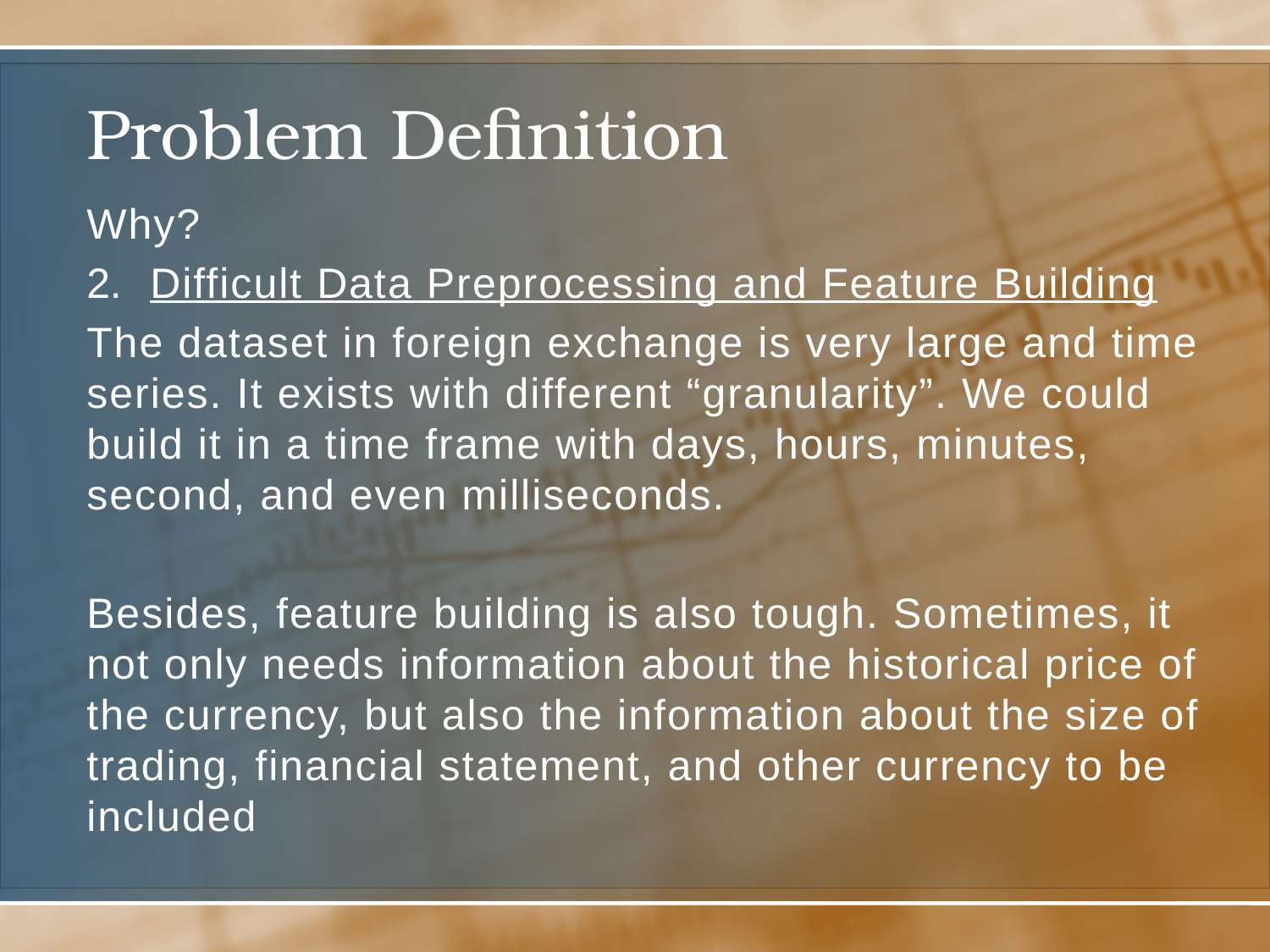

# Problem Definition
Why?
Difficult Data Preprocessing and Feature Building
The dataset in foreign exchange is very large and time series. It exists with different “granularity”. We could build it in a time frame with days, hours, minutes, second, and even milliseconds.

Besides, feature building is also tough. Sometimes, it not only needs information about the historical price of the currency, but also the information about the size of trading, financial statement, and other currency to be included